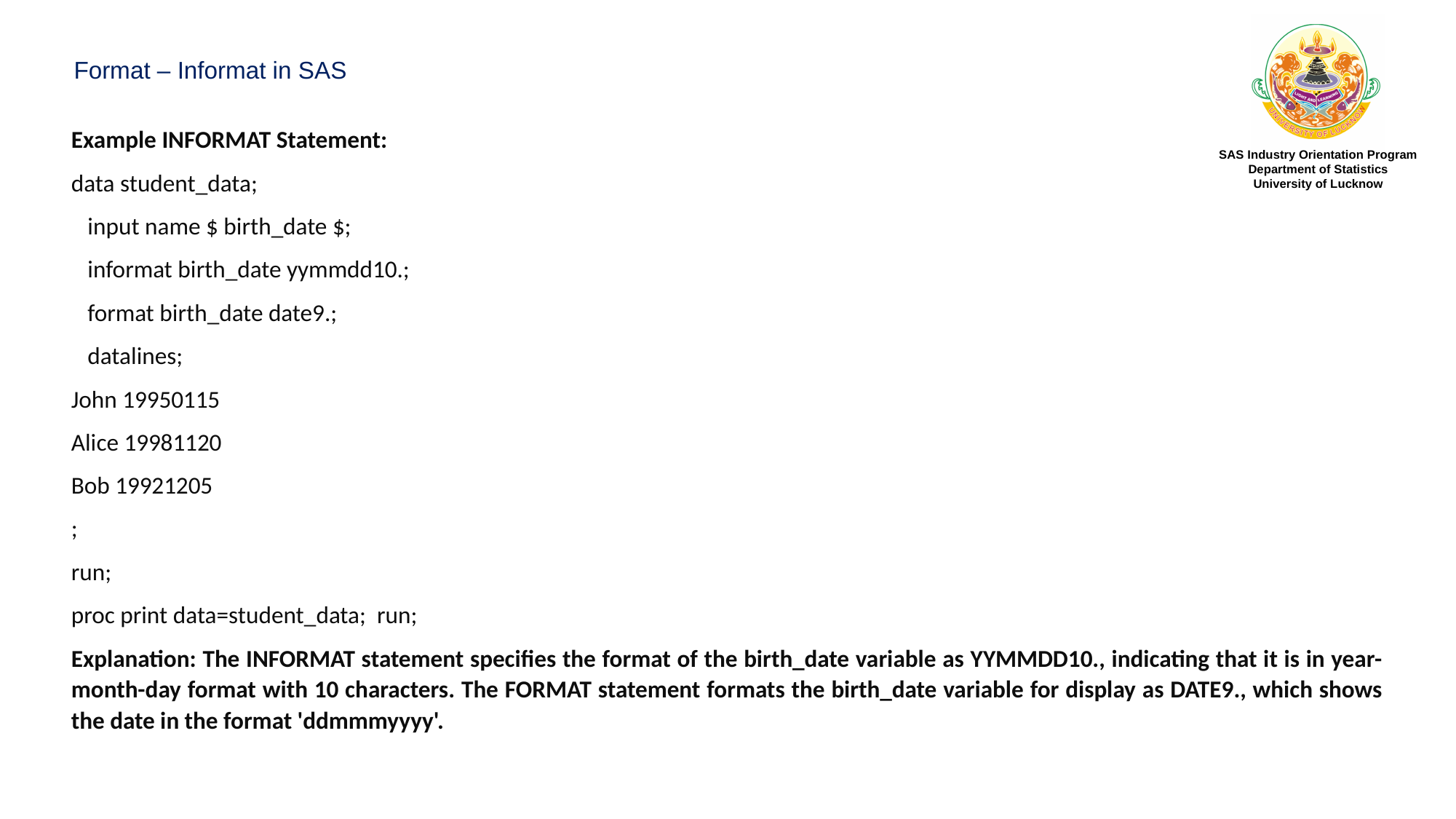

Format – Informat in SAS
Example INFORMAT Statement:
data student_data;
   input name $ birth_date $;
   informat birth_date yymmdd10.;
   format birth_date date9.;
   datalines;
John 19950115
Alice 19981120
Bob 19921205
;
run;
proc print data=student_data;  run;
Explanation: The INFORMAT statement specifies the format of the birth_date variable as YYMMDD10., indicating that it is in year-month-day format with 10 characters. The FORMAT statement formats the birth_date variable for display as DATE9., which shows the date in the format 'ddmmmyyyy'.